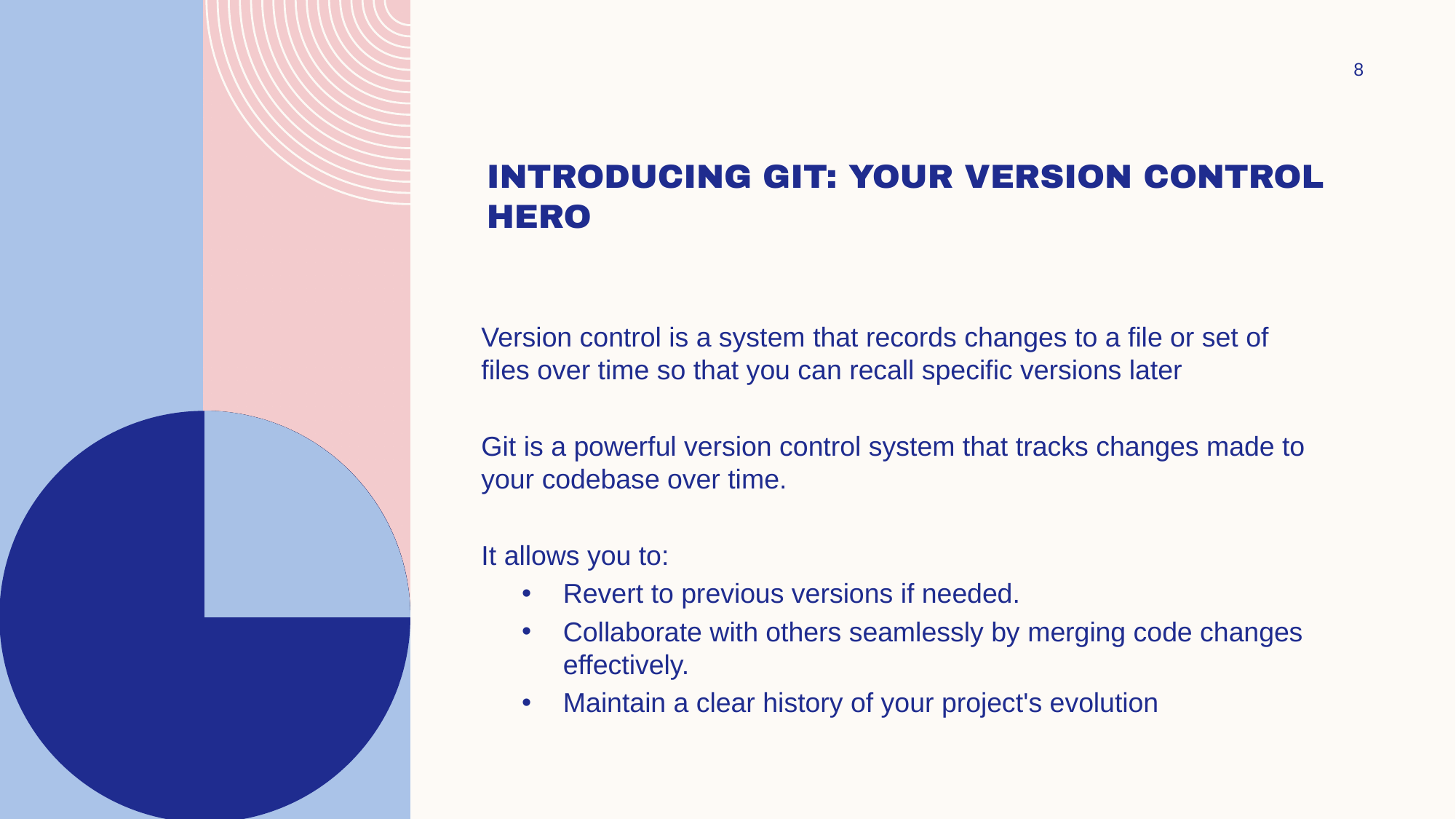

8
# Introducing Git: Your Version Control Hero
Version control is a system that records changes to a file or set of files over time so that you can recall specific versions later

Git is a powerful version control system that tracks changes made to your codebase over time.

It allows you to:
Revert to previous versions if needed.
Collaborate with others seamlessly by merging code changes effectively.
Maintain a clear history of your project's evolution